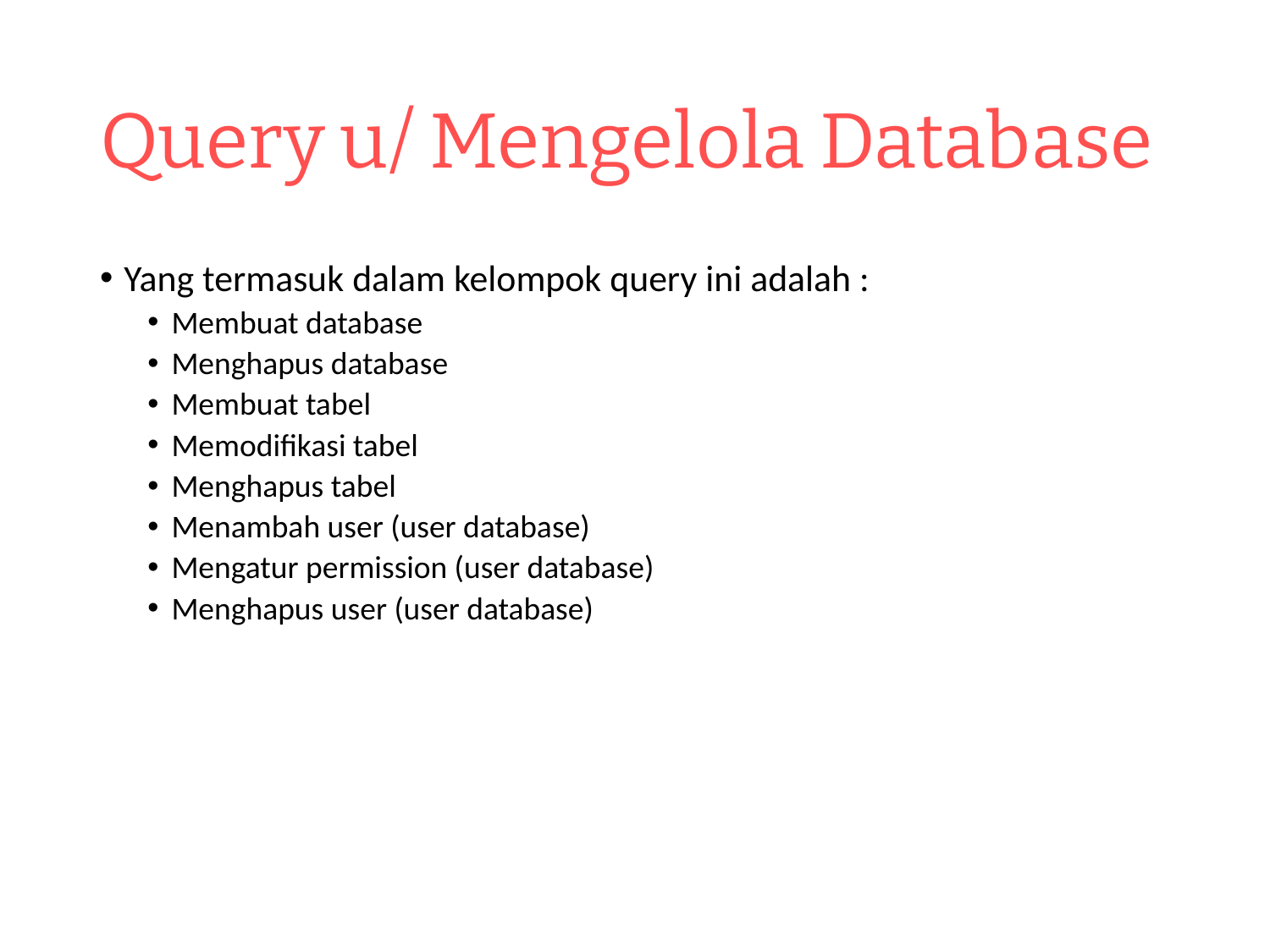

# Query u/ Mengelola Database
Yang termasuk dalam kelompok query ini adalah :
Membuat database
Menghapus database
Membuat tabel
Memodifikasi tabel
Menghapus tabel
Menambah user (user database)
Mengatur permission (user database)
Menghapus user (user database)